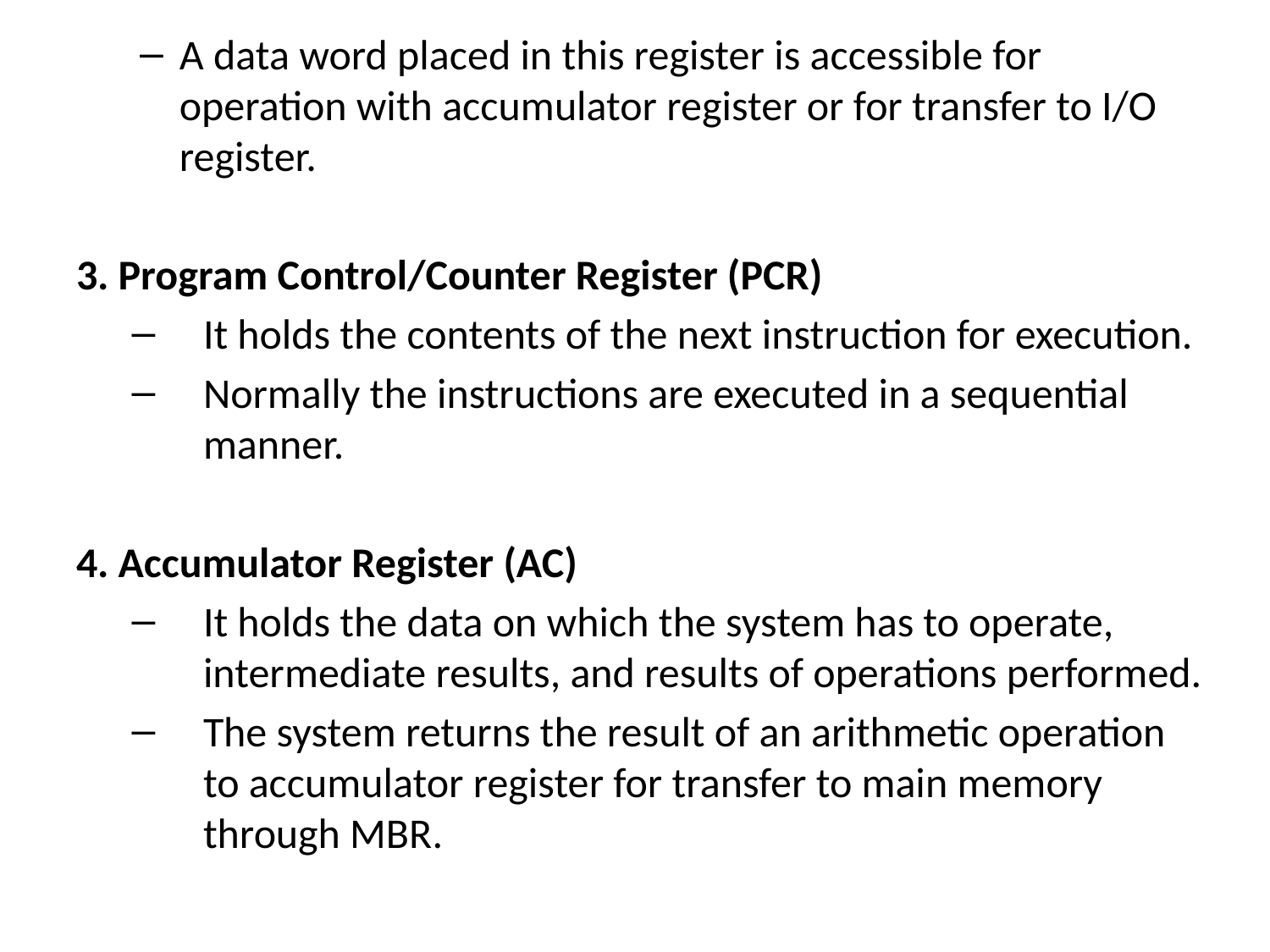

A data word placed in this register is accessible for operation with accumulator register or for transfer to I/O register.

3. Program Control/Counter Register (PCR)
It holds the contents of the next instruction for execution.
Normally the instructions are executed in a sequential manner.

4. Accumulator Register (AC)
It holds the data on which the system has to operate, intermediate results, and results of operations performed.
The system returns the result of an arithmetic operation to accumulator register for transfer to main memory through MBR.